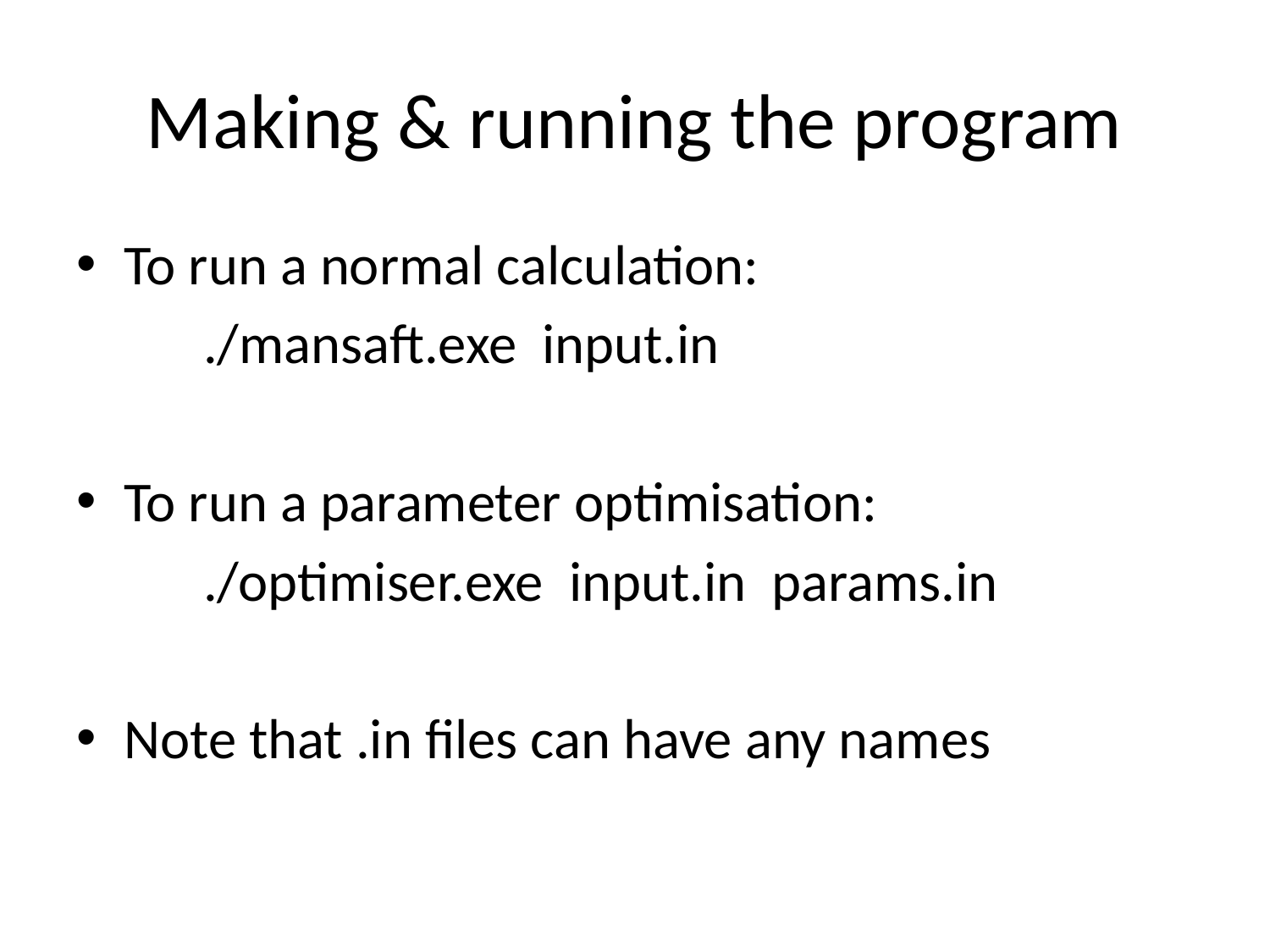

# Making & running the program
To run a normal calculation:
	./mansaft.exe  input.in

To run a parameter optimisation:
	./optimiser.exe  input.in  params.in

Note that .in files can have any names